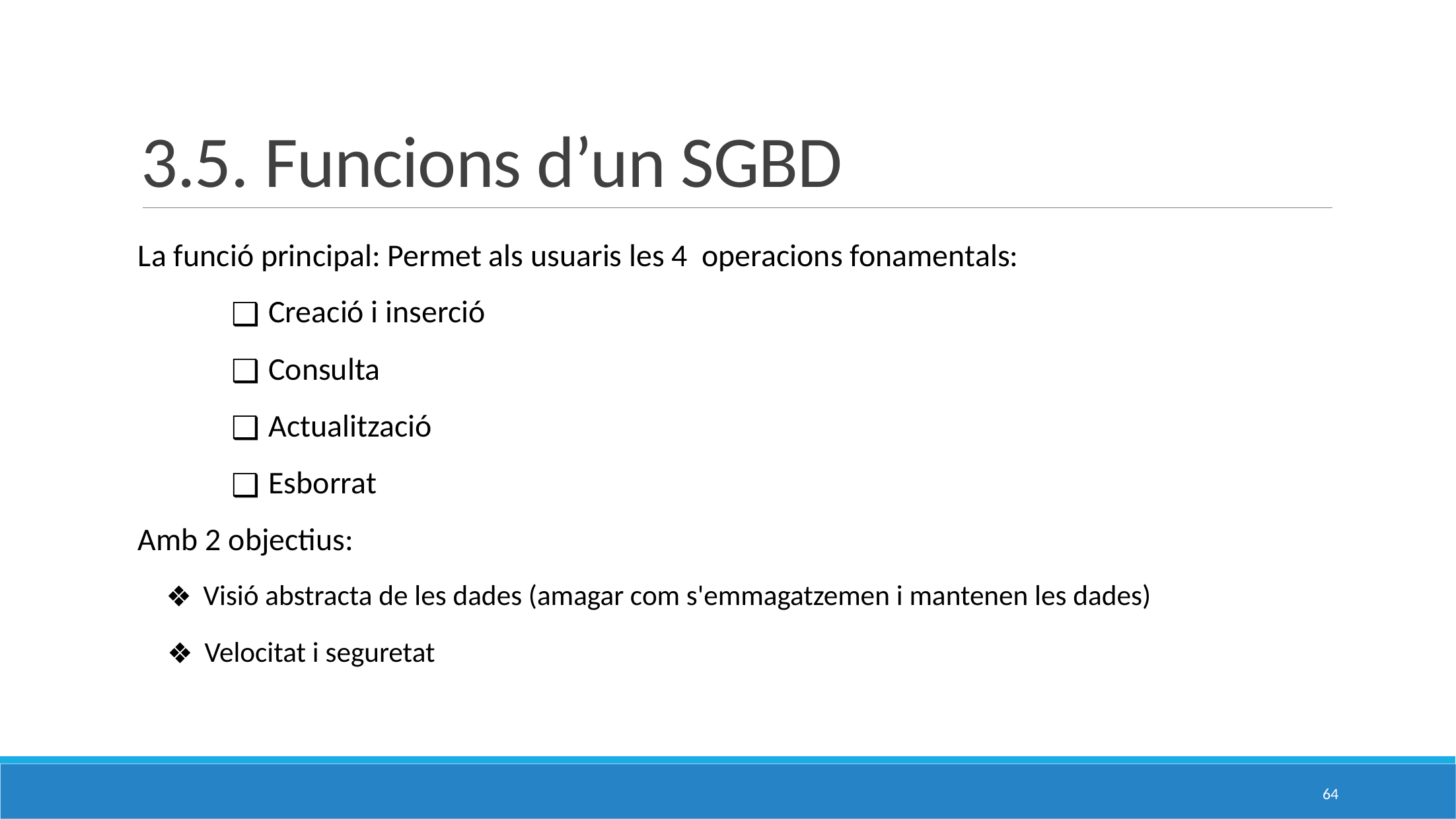

# 3.5. Funcions d’un SGBD
La funció principal: Permet als usuaris les 4  operacions fonamentals:
Creació i inserció
Consulta
Actualització
Esborrat
Amb 2 objectius:
Visió abstracta de les dades (amagar com s'emmagatzemen i mantenen les dades)
Velocitat i seguretat

64